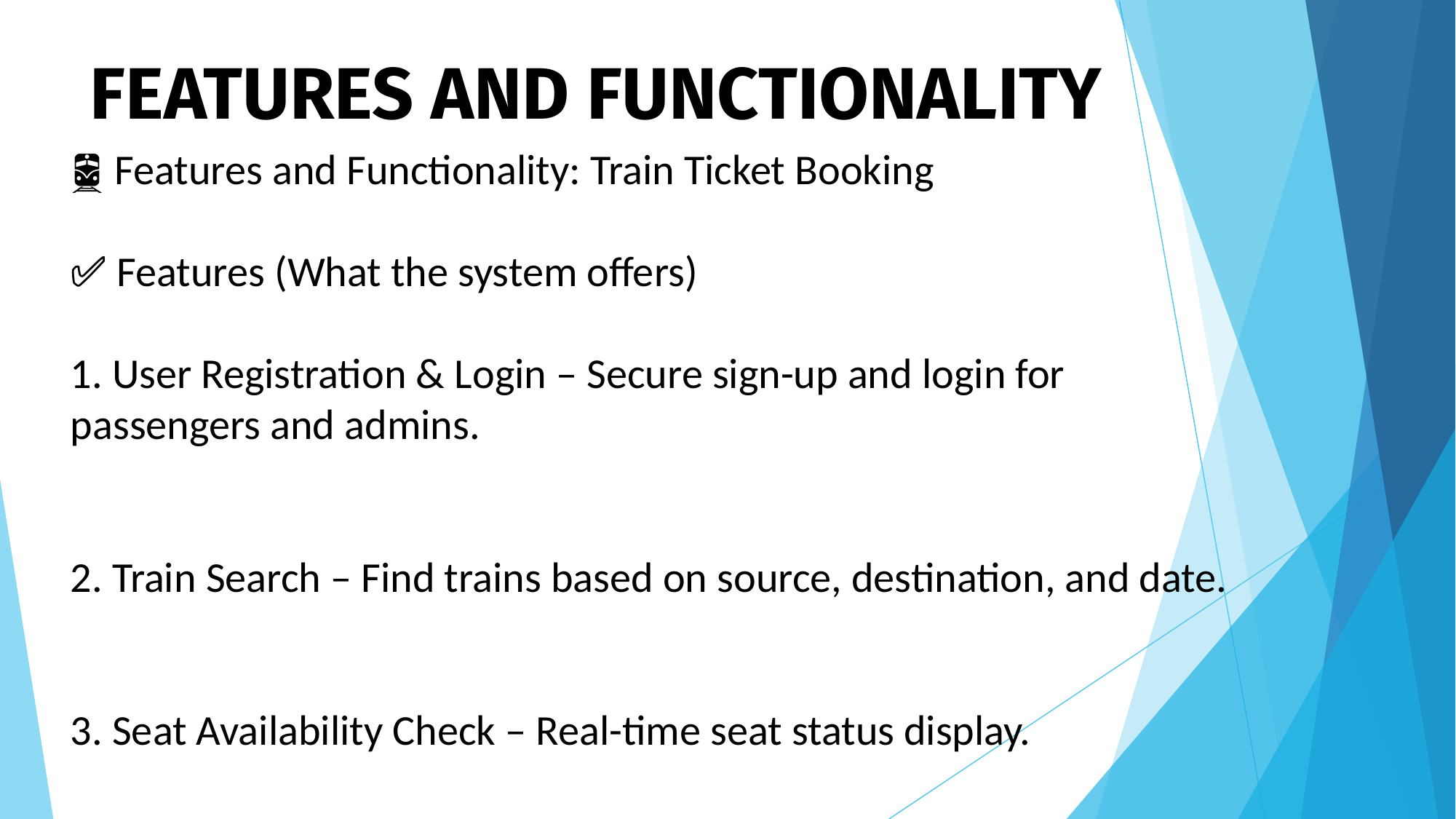

# FEATURES AND FUNCTIONALITY
🚆 Features and Functionality: Train Ticket Booking

✅ Features (What the system offers)

1. User Registration & Login – Secure sign-up and login for passengers and admins.

2. Train Search – Find trains based on source, destination, and date.

3. Seat Availability Check – Real-time seat status display.